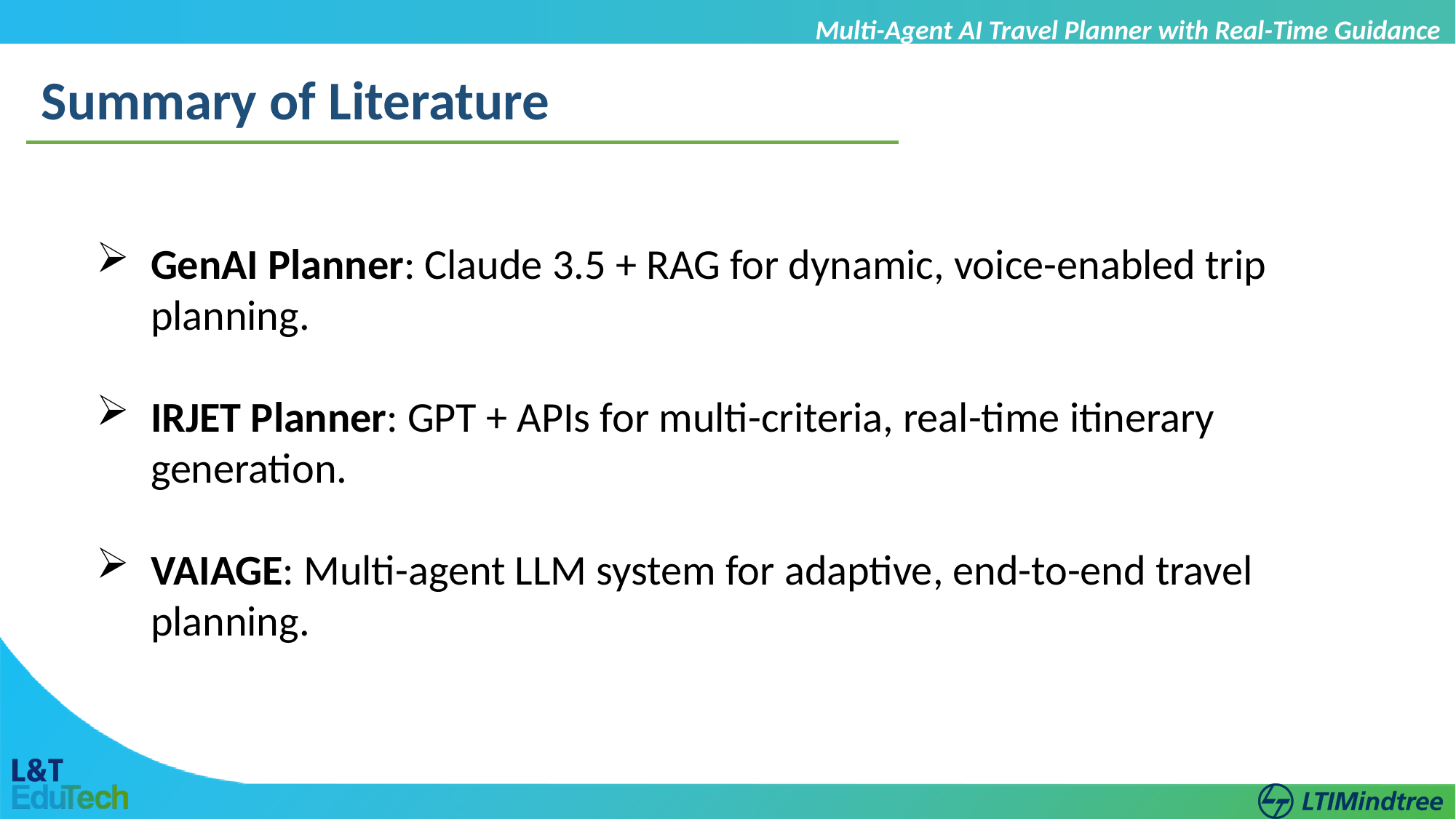

Multi-Agent AI Travel Planner with Real-Time Guidance

Summary of Literature
GenAI Planner: Claude 3.5 + RAG for dynamic, voice-enabled trip planning.

IRJET Planner: GPT + APIs for multi-criteria, real-time itinerary generation.

VAIAGE: Multi-agent LLM system for adaptive, end-to-end travel planning.